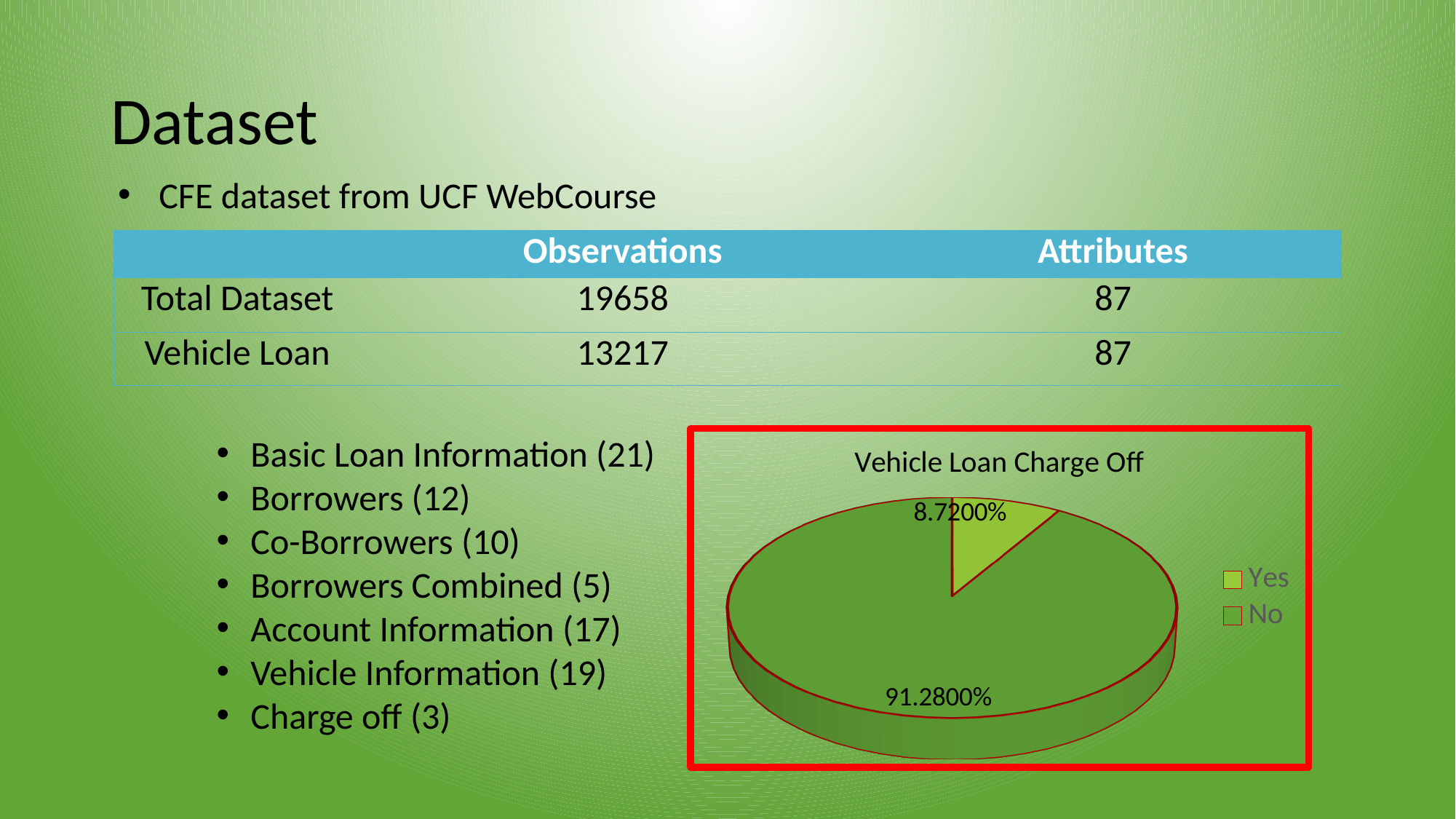

# Dataset
CFE dataset from UCF WebCourse
|  | Observations | Attributes |
| --- | --- | --- |
| Total Dataset | 19658 | 87 |
| Vehicle Loan | 13217 | 87 |
Basic Loan Information (21)
Borrowers (12)
Co-Borrowers (10)
Borrowers Combined (5)
Account Information (17)
Vehicle Information (19)
Charge off (3)

[unsupported chart]